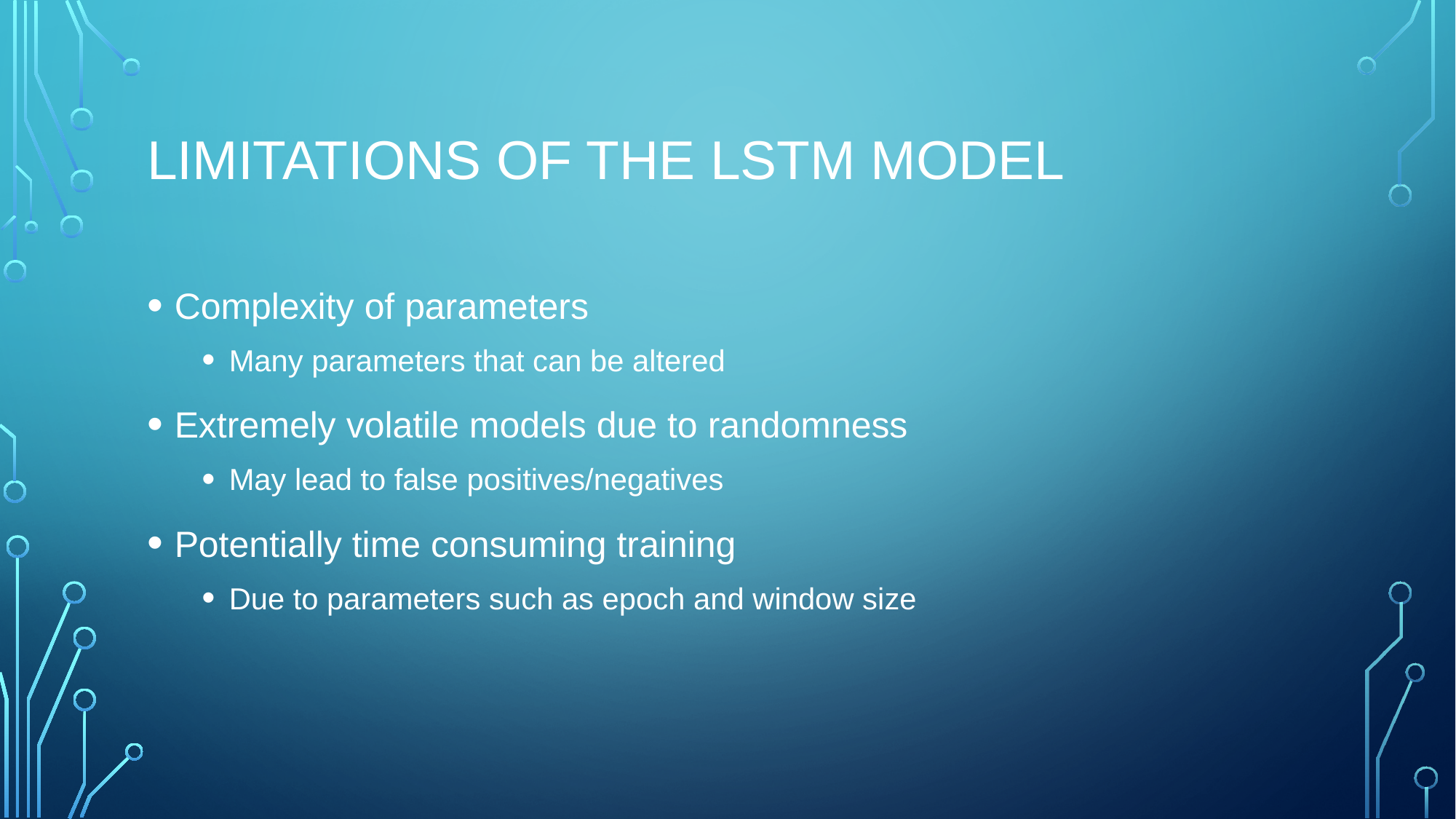

# Limitations of the LSTM model
Complexity of parameters
Many parameters that can be altered
Extremely volatile models due to randomness
May lead to false positives/negatives
Potentially time consuming training
Due to parameters such as epoch and window size